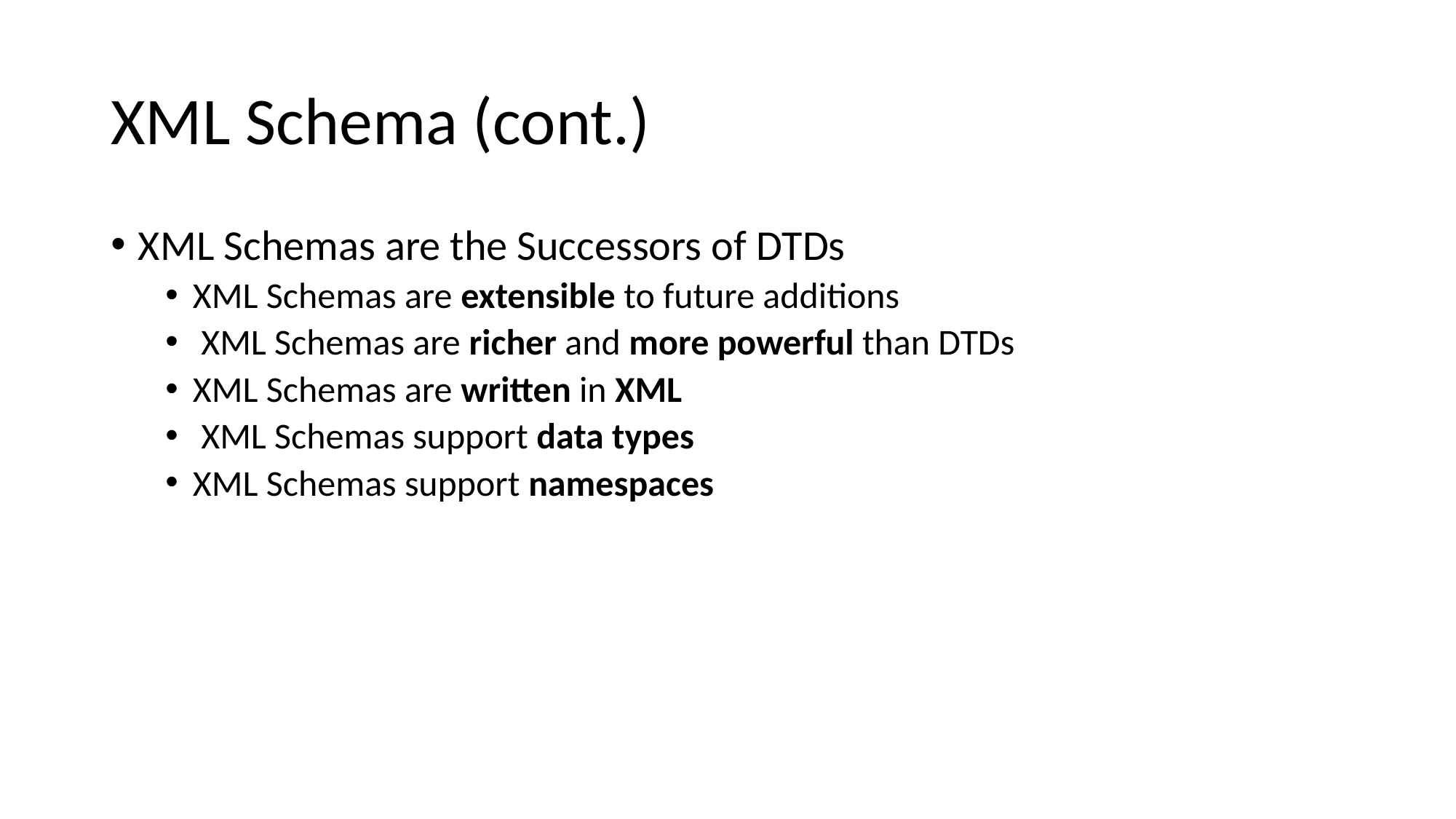

# XML Schema (cont.)
XML Schemas are the Successors of DTDs
XML Schemas are extensible to future additions
 XML Schemas are richer and more powerful than DTDs
XML Schemas are written in XML
 XML Schemas support data types
XML Schemas support namespaces